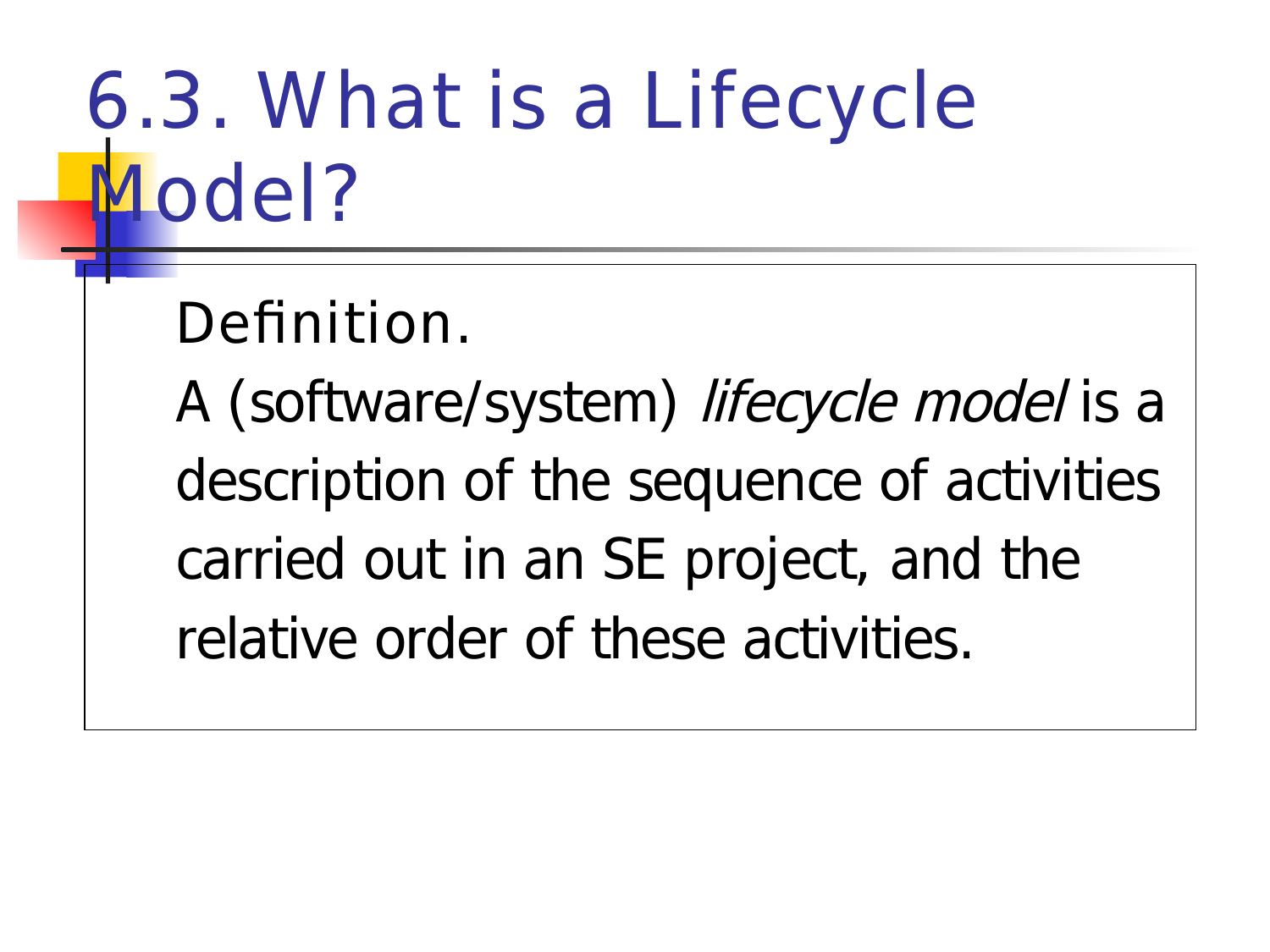

# 6.3. What is a Lifecycle Model?

Definition.
A (software/system) lifecycle model is a
description of the sequence of activities
carried out in an SE project, and the
relative order of these activities.